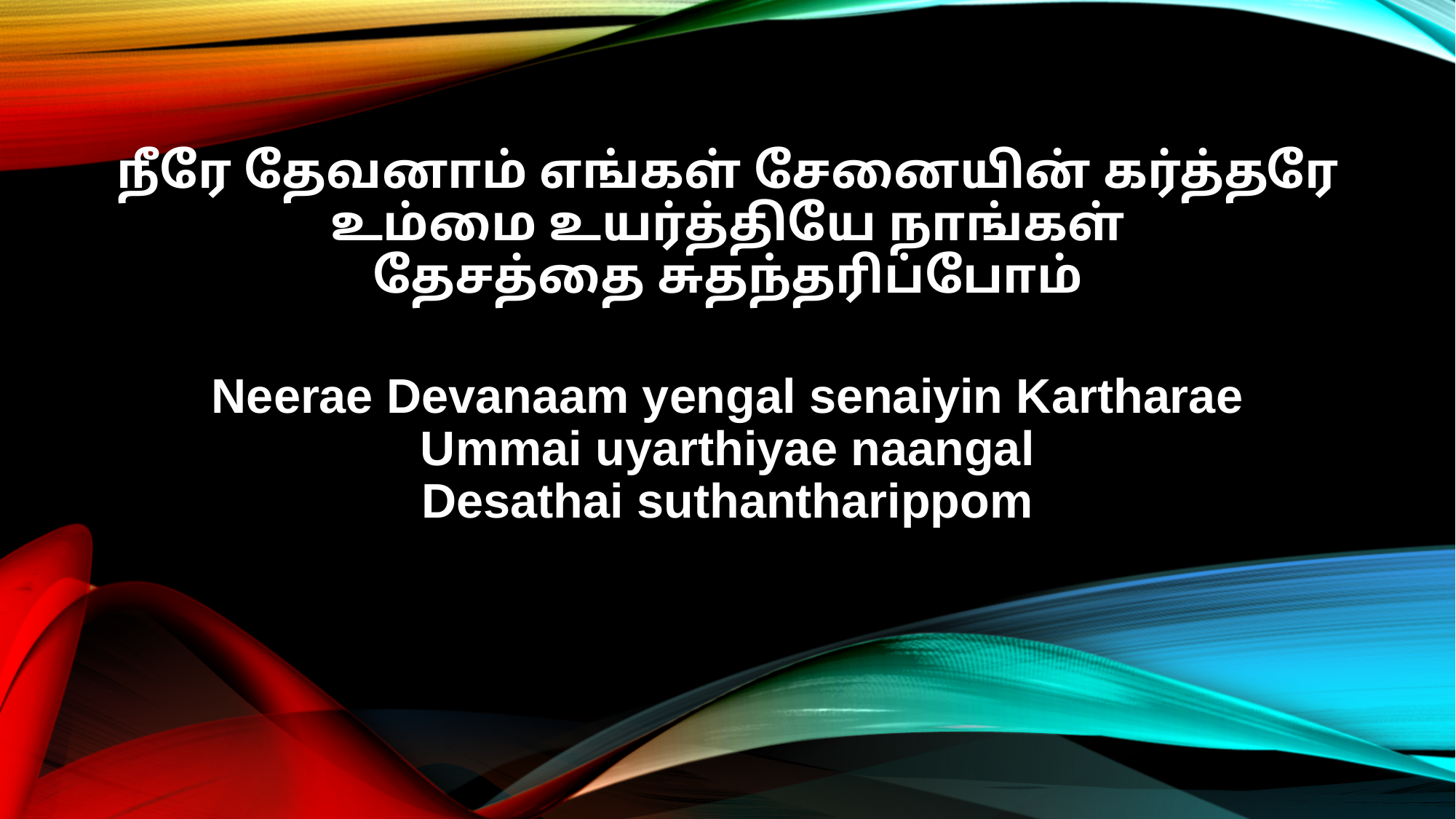

நீரே தேவனாம் எங்கள் சேனையின் கர்த்தரே
உம்மை உயர்த்தியே நாங்கள்
தேசத்தை சுதந்தரிப்போம்
Neerae Devanaam yengal senaiyin Kartharae
Ummai uyarthiyae naangal
Desathai suthantharippom